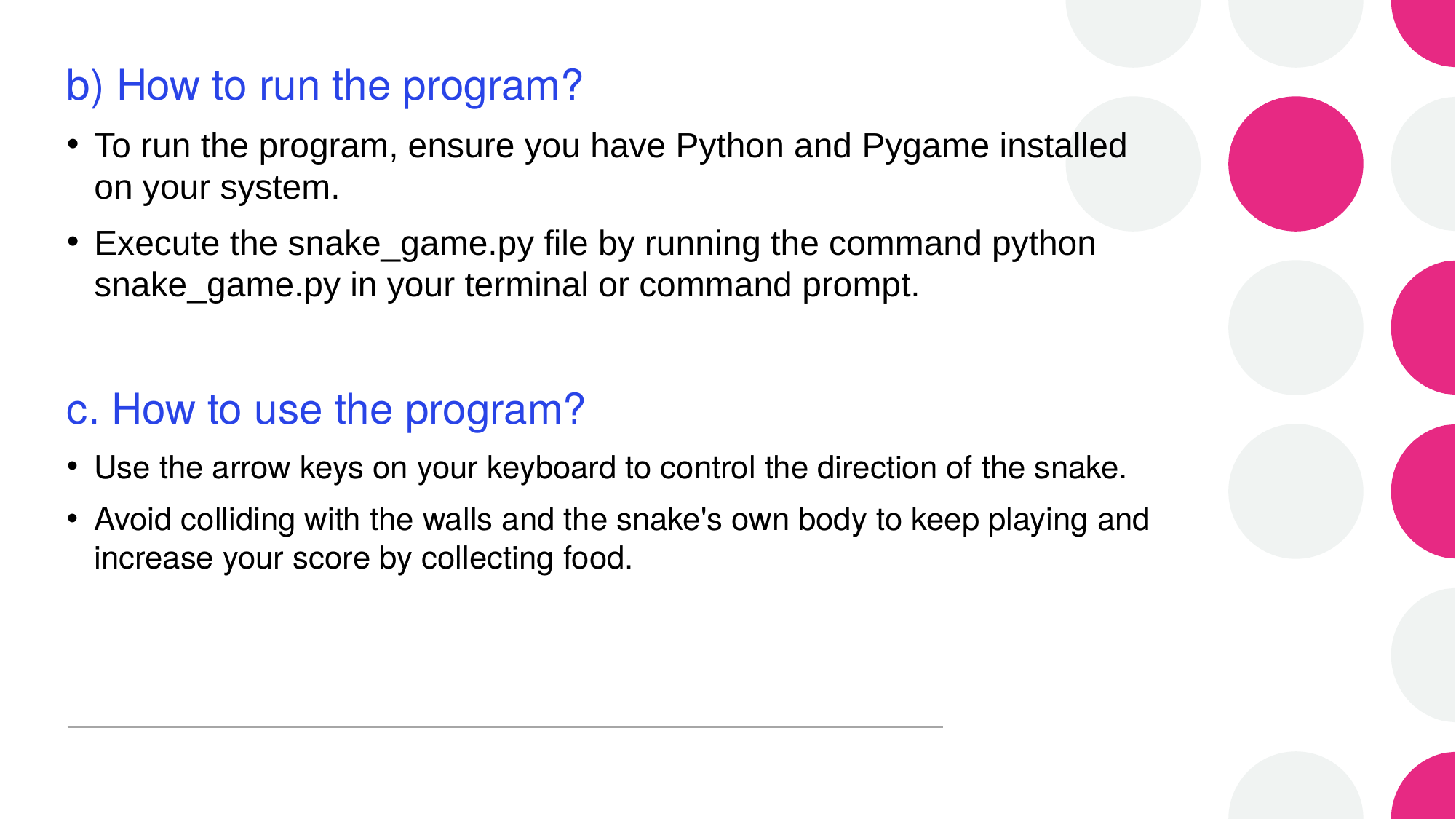

b) How to run the program?
To run the program, ensure you have Python and Pygame installed on your system.
Execute the snake_game.py file by running the command python snake_game.py in your terminal or command prompt.

c. How to use the program?
Use the arrow keys on your keyboard to control the direction of the snake.
Avoid colliding with the walls and the snake's own body to keep playing and increase your score by collecting food.